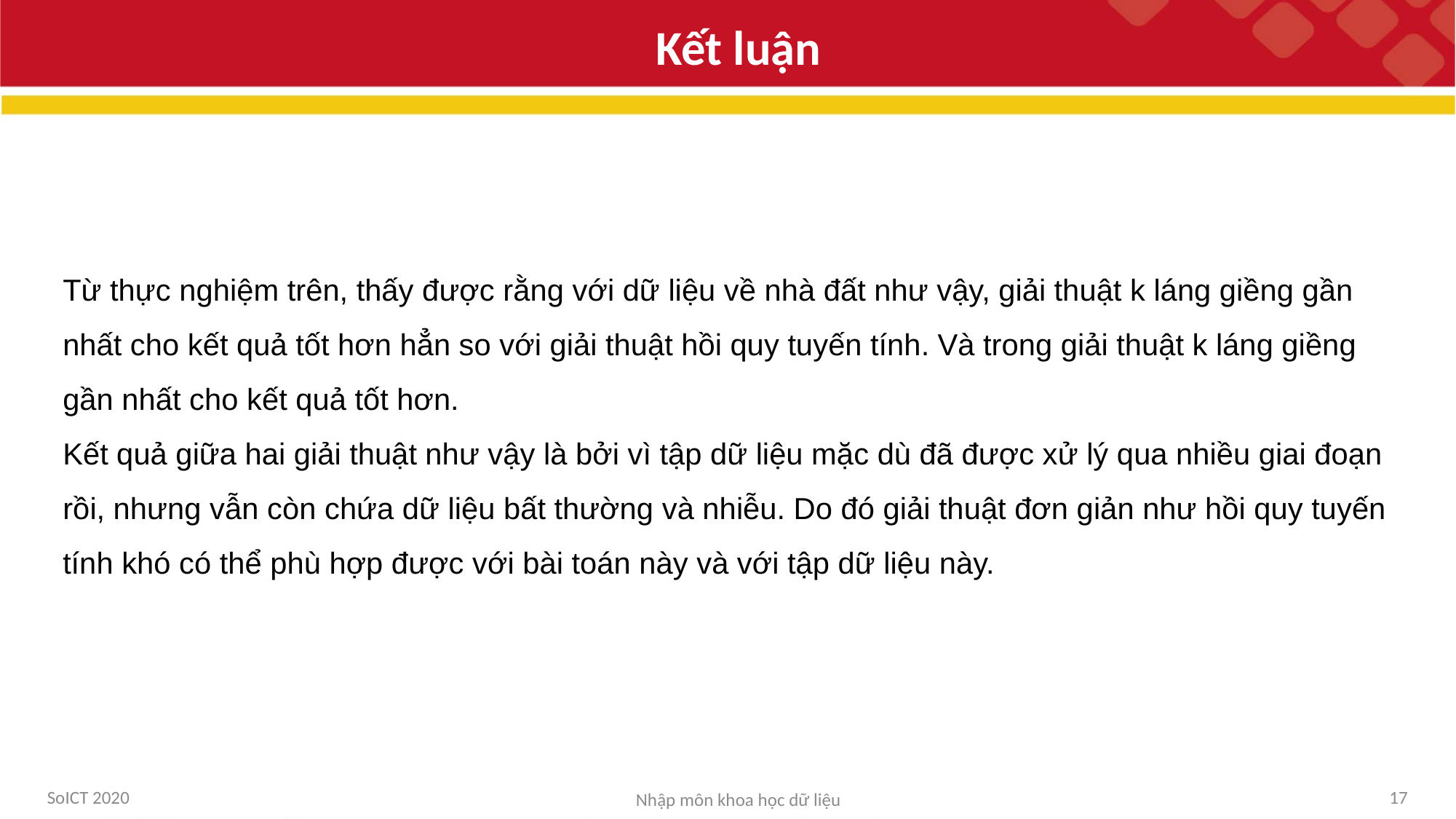

Kết luận
Từ thực nghiệm trên, thấy được rằng với dữ liệu về nhà đất như vậy, giải thuật k láng giềng gần
nhất cho kết quả tốt hơn hẳn so với giải thuật hồi quy tuyến tính. Và trong giải thuật k láng giềng gần nhất cho kết quả tốt hơn.
Kết quả giữa hai giải thuật như vậy là bởi vì tập dữ liệu mặc dù đã được xử lý qua nhiều giai đoạn rồi, nhưng vẫn còn chứa dữ liệu bất thường và nhiễu. Do đó giải thuật đơn giản như hồi quy tuyến tính khó có thể phù hợp được với bài toán này và với tập dữ liệu này.
SoICT 2020
17
Nhập môn khoa học dữ liệu